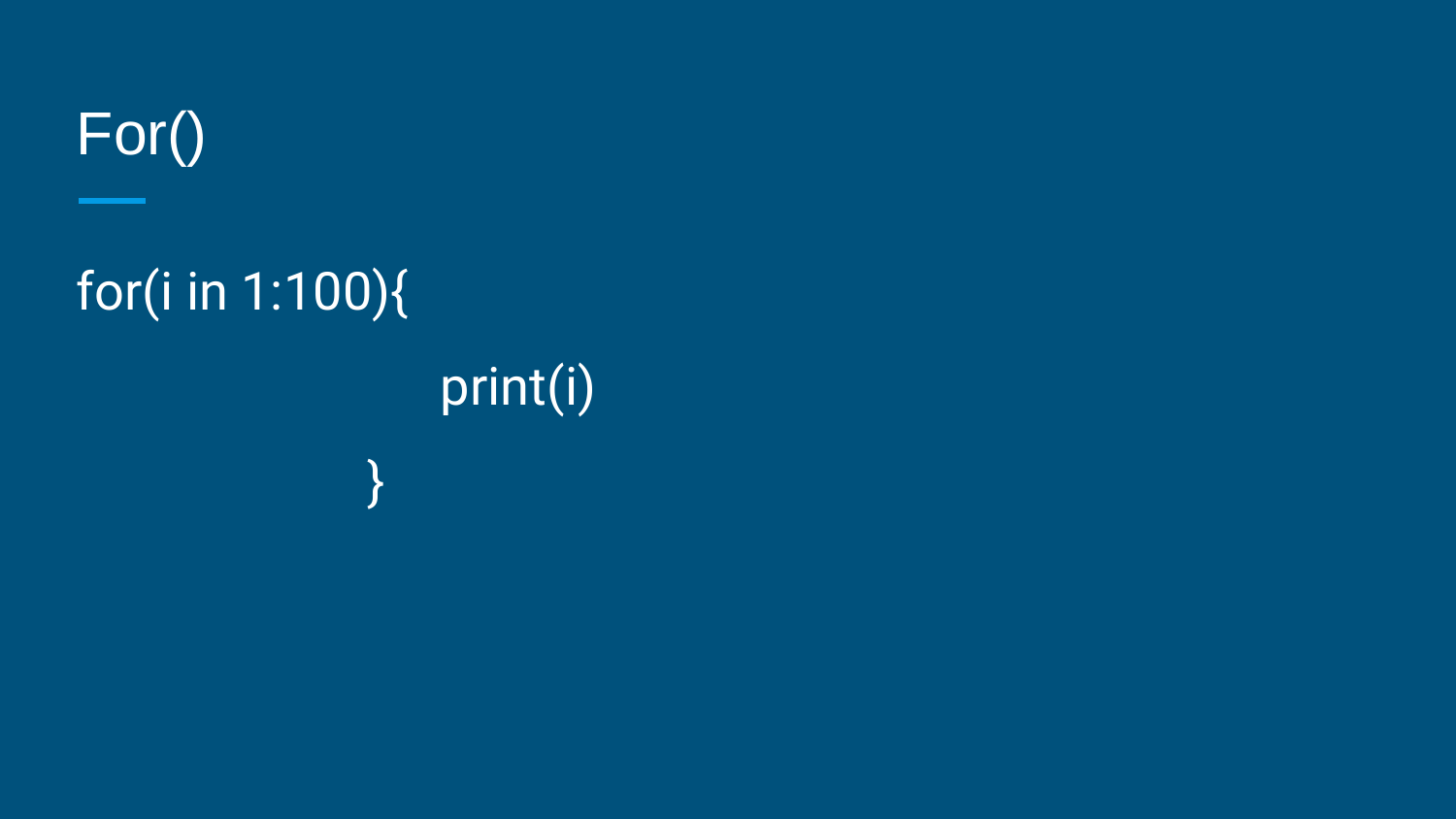

# For()
for(i in 1:100){
print(i)
}